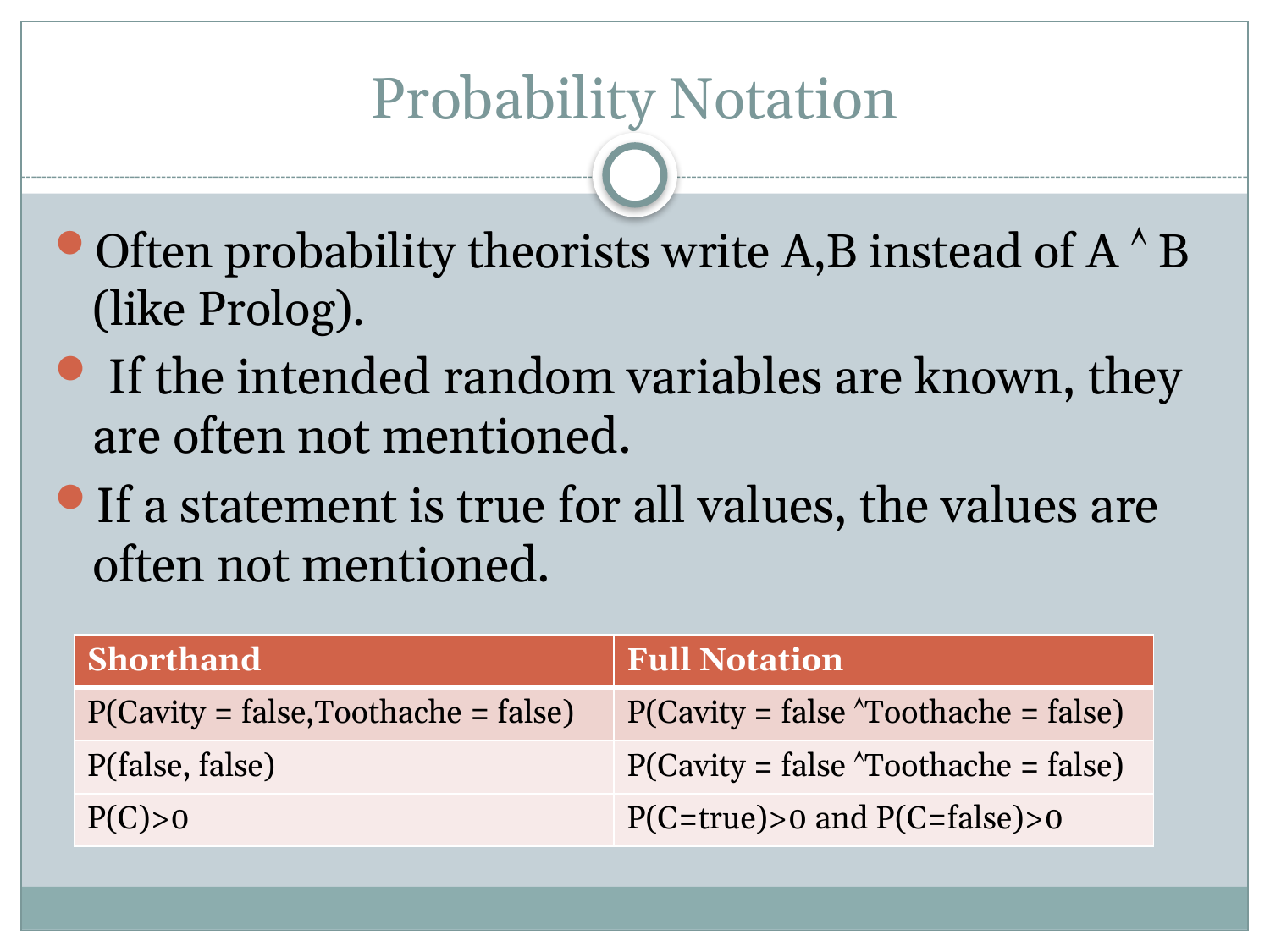

# Probability Notation
Often probability theorists write A,B instead of A ∧ B (like Prolog).
 If the intended random variables are known, they are often not mentioned.
If a statement is true for all values, the values are often not mentioned.

| Shorthand | Full Notation |
| --- | --- |
| P(Cavity = false,Toothache = false) | P(Cavity = false ∧Toothache = false) |
| P(false, false) | P(Cavity = false ∧Toothache = false) |
| P(C)>0 | P(C=true)>0 and P(C=false)>0 |